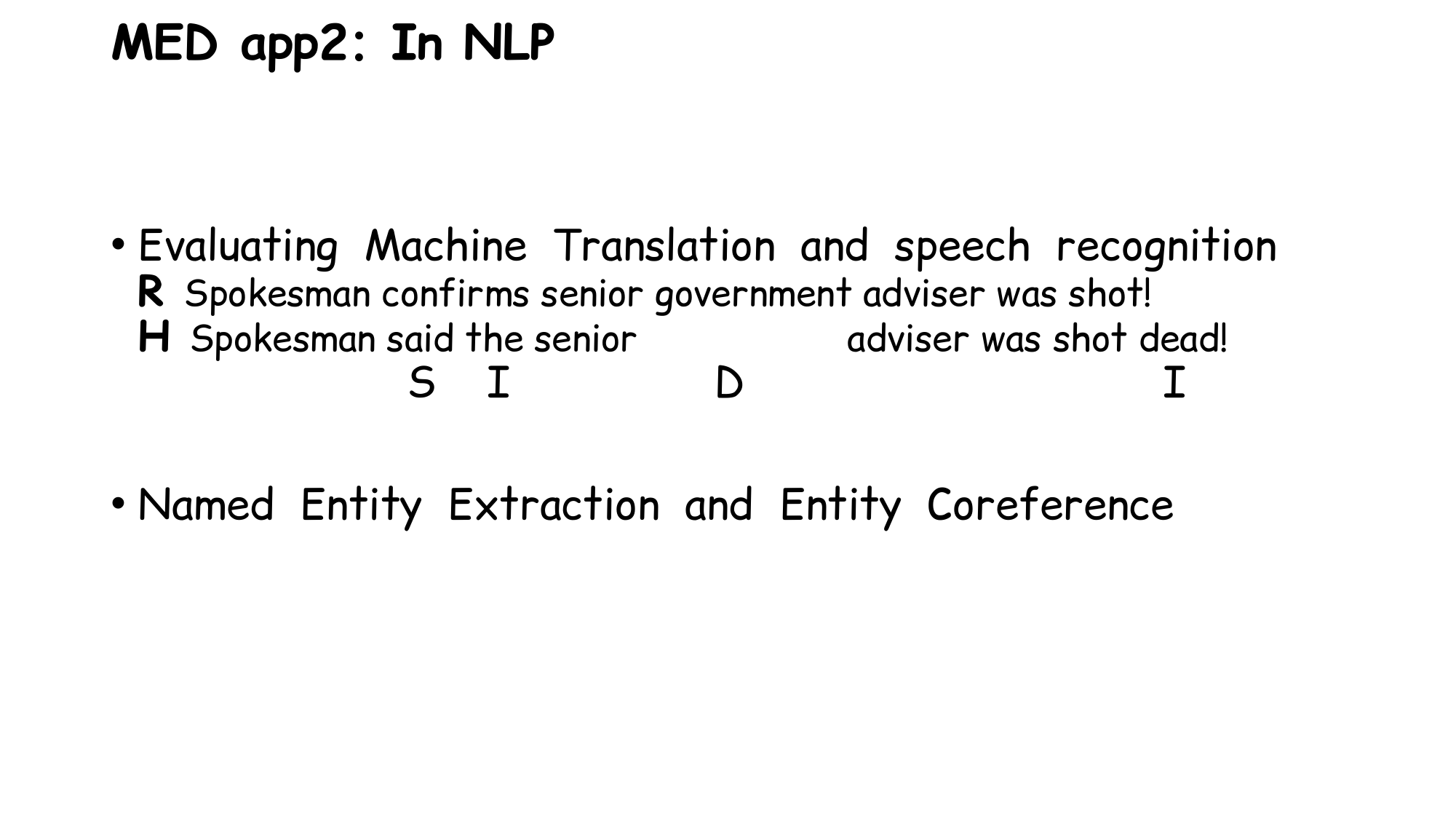

# MED app2: In NLP
Evaluating  Machine  Translation  and  speech  recognition  
R Spokesman confirms senior government adviser was shot!
H Spokesman said the senior 	    	     adviser was shot dead!
		    S    I                D                                 I

Named  Entity  Extraction  and  Entity  Coreference